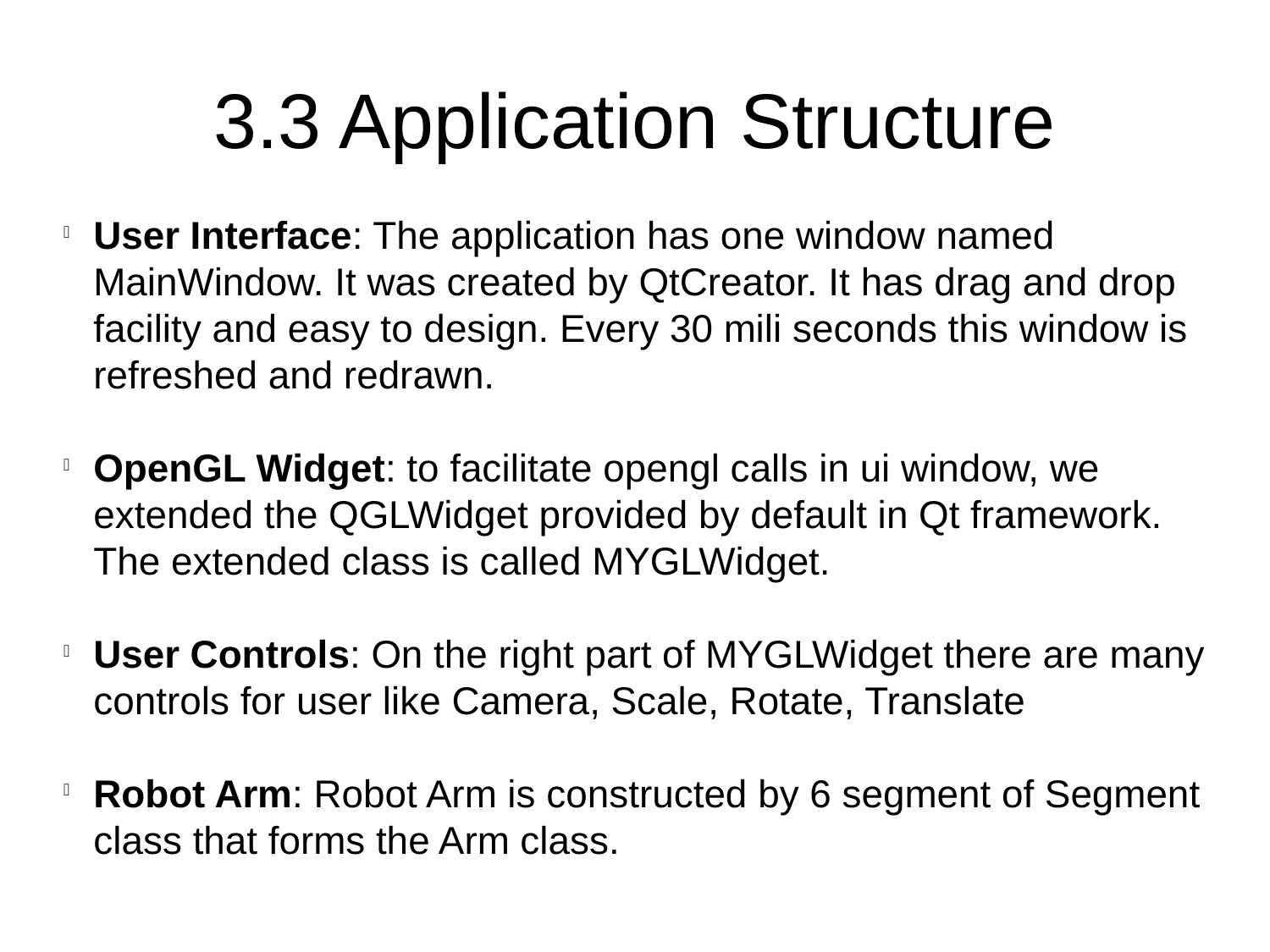

3.3 Application Structure

User Interface: The application has one window named MainWindow. It was created by QtCreator. It has drag and drop facility and easy to design. Every 30 mili seconds this window is refreshed and redrawn.

OpenGL Widget: to facilitate opengl calls in ui window, we extended the QGLWidget provided by default in Qt framework. The extended class is called MYGLWidget.

User Controls: On the right part of MYGLWidget there are many controls for user like Camera, Scale, Rotate, Translate

Robot Arm: Robot Arm is constructed by 6 segment of Segment class that forms the Arm class.